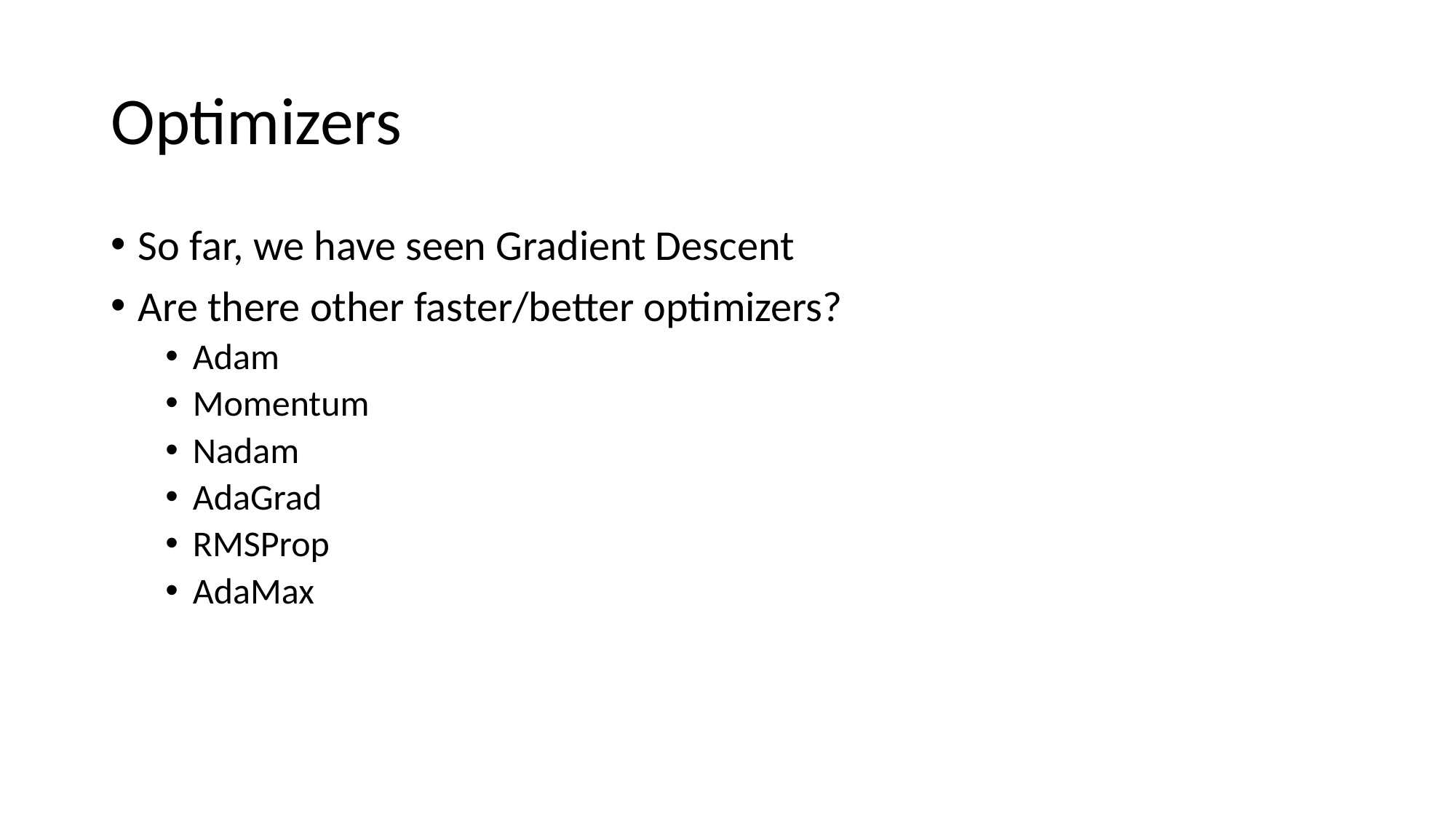

# Optimizers
So far, we have seen Gradient Descent
Are there other faster/better optimizers?
Adam
Momentum
Nadam
AdaGrad
RMSProp
AdaMax